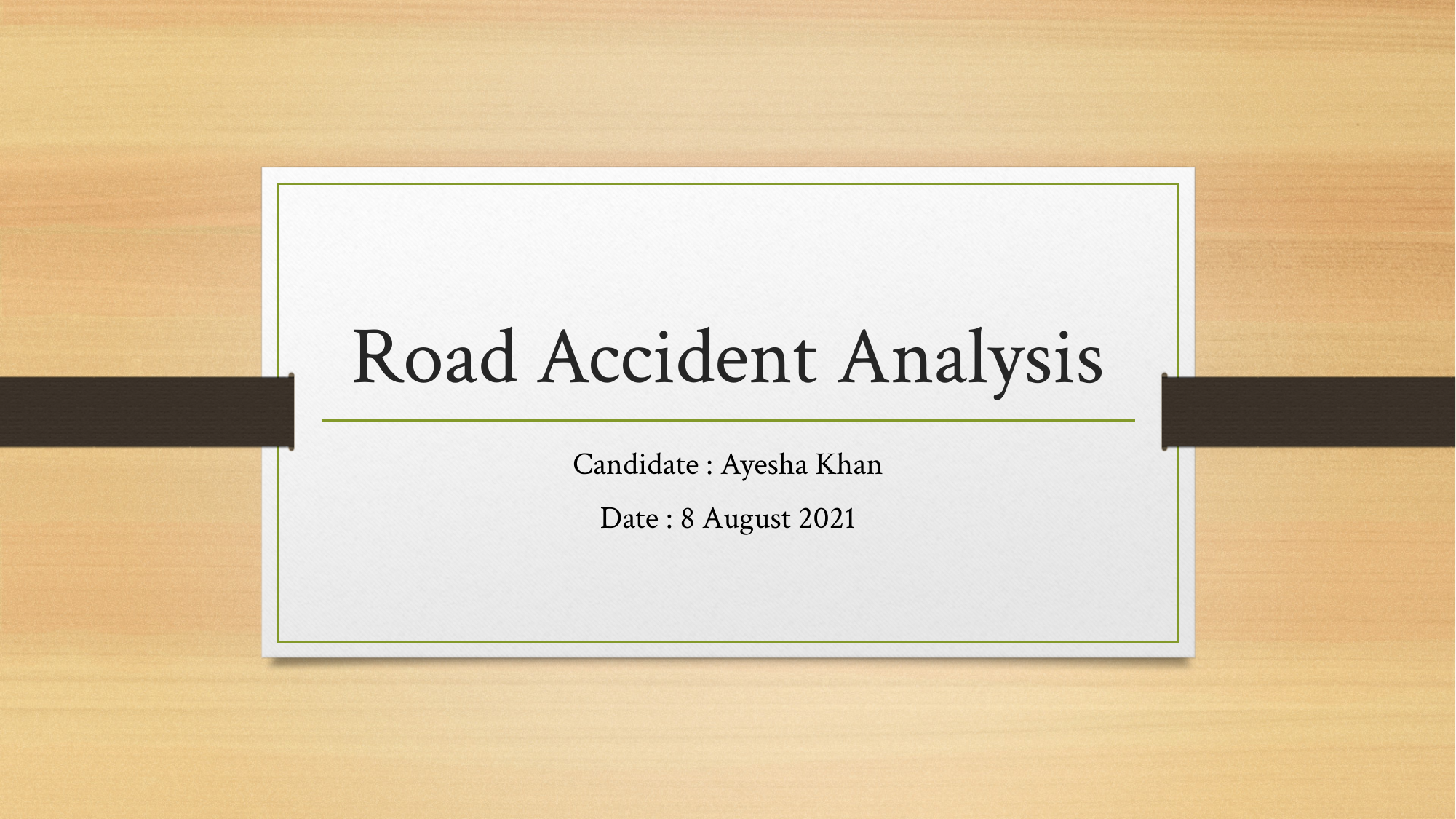

# Road Accident Analysis
Candidate : Ayesha Khan
Date : 8 August 2021